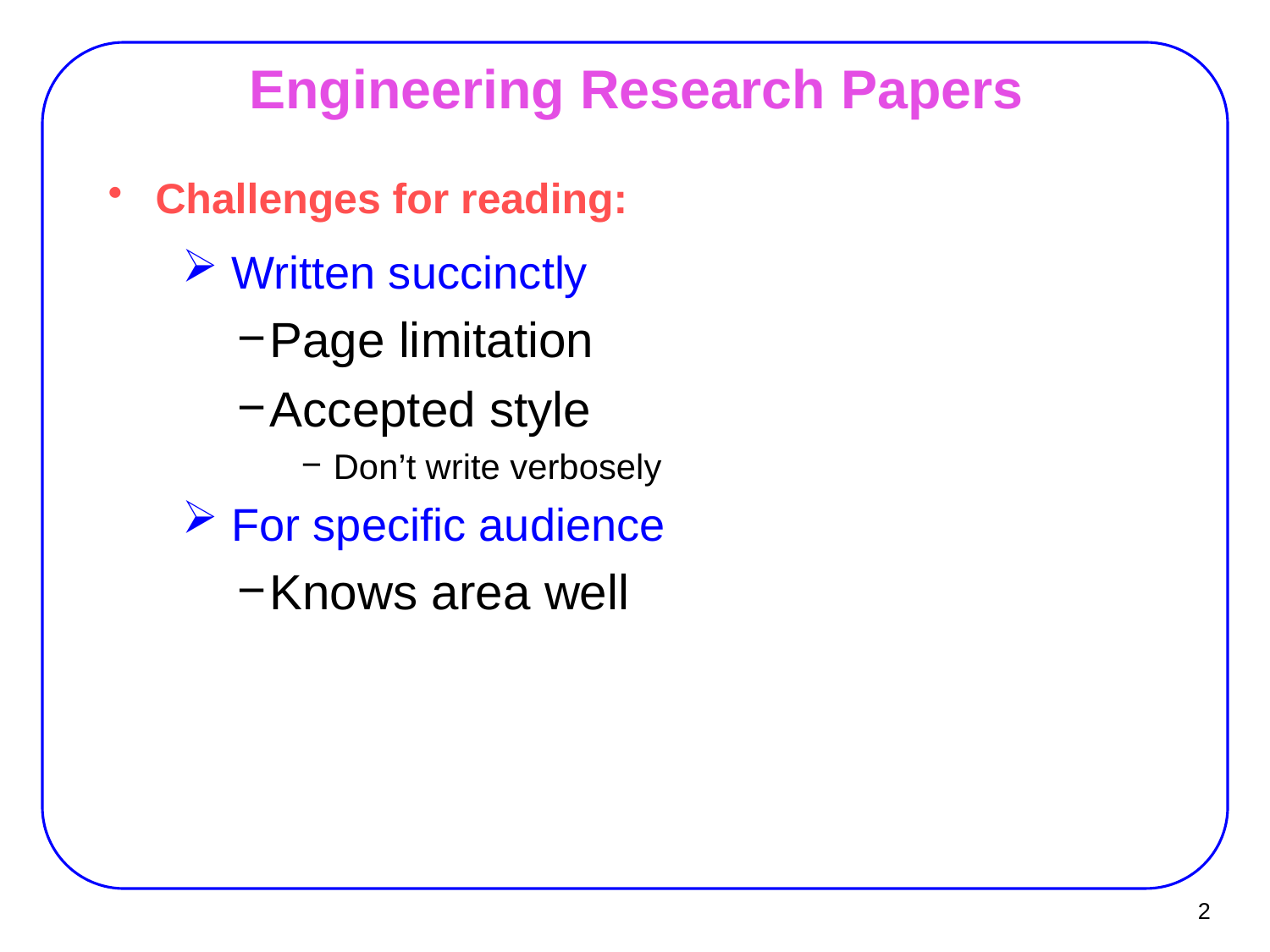

Challenges for reading:

 Written succinctly
Page limitation
Accepted style
Don’t write verbosely
 For specific audience
Knows area well

Engineering Research Papers
2